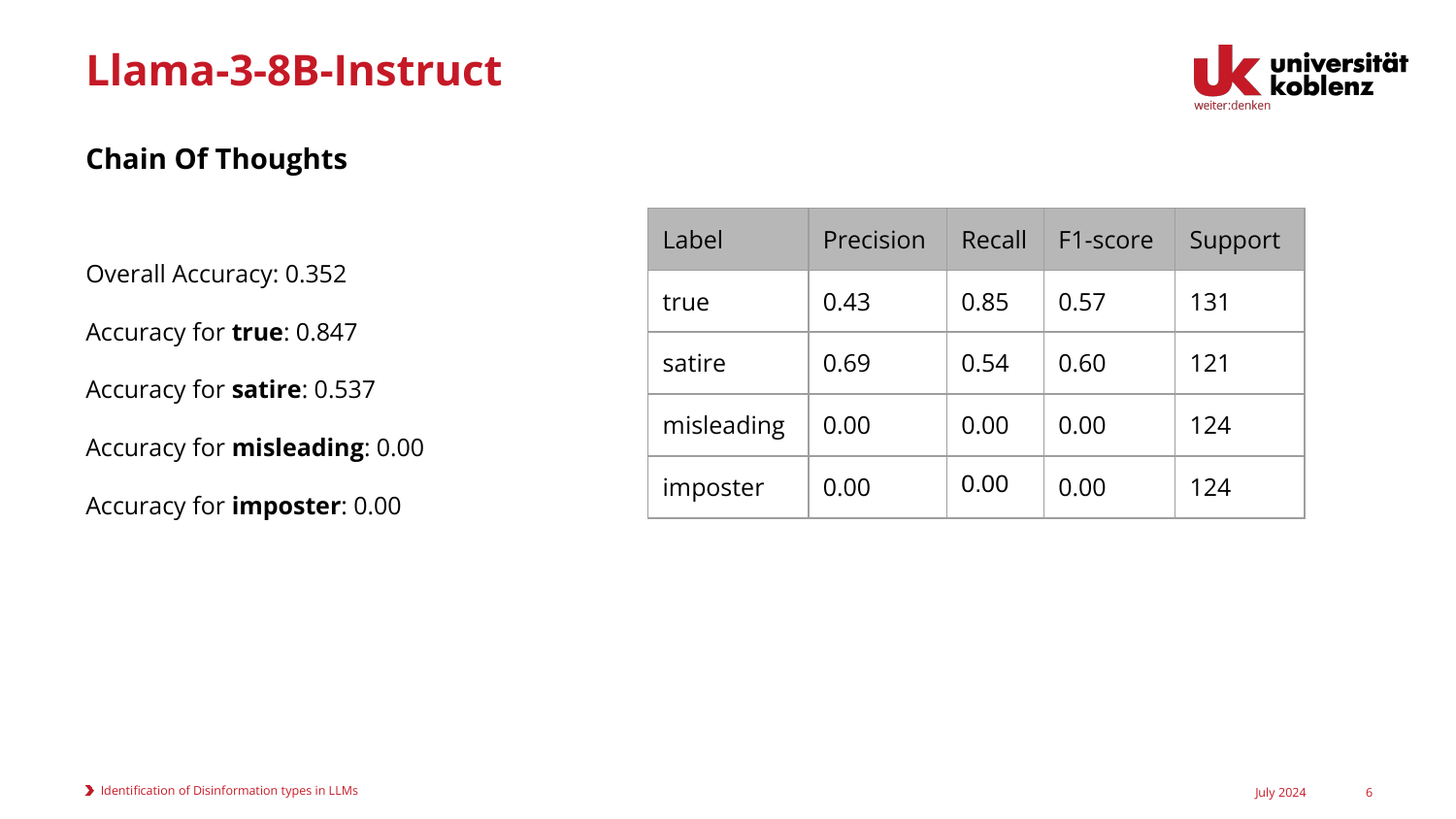

# Llama-3-8B-Instruct
Chain Of Thoughts
| Label | Precision | Recall | F1-score | Support |
| --- | --- | --- | --- | --- |
| true | 0.43 | 0.85 | 0.57 | 131 |
| satire | 0.69 | 0.54 | 0.60 | 121 |
| misleading | 0.00 | 0.00 | 0.00 | 124 |
| imposter | 0.00 | 0.00 | 0.00 | 124 |
Overall Accuracy: 0.352
Accuracy for true: 0.847
Accuracy for satire: 0.537
Accuracy for misleading: 0.00
Accuracy for imposter: 0.00